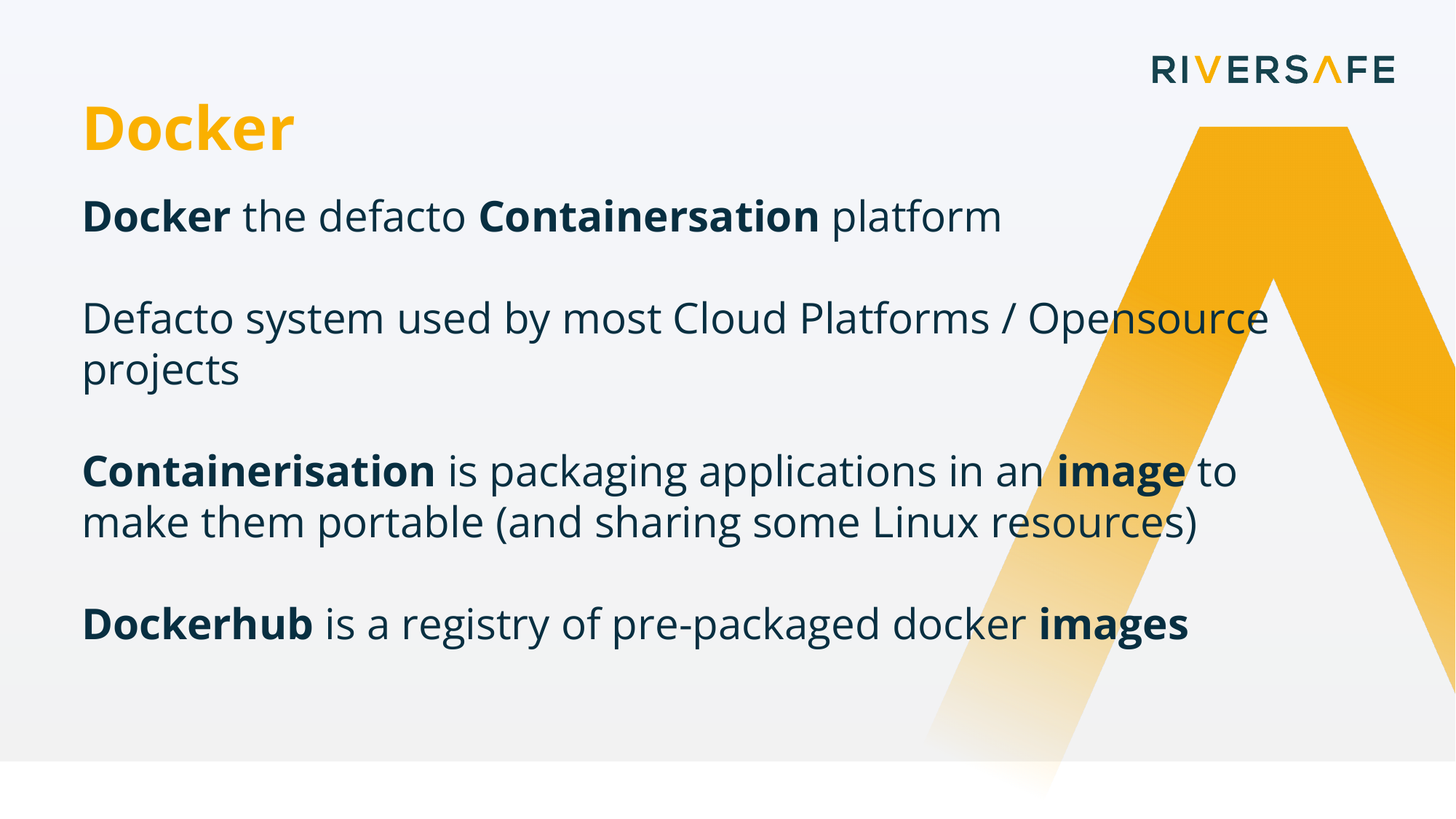

Docker
Docker the defacto Containersation platform

Defacto system used by most Cloud Platforms / Opensource projects

Containerisation is packaging applications in an image to make them portable (and sharing some Linux resources)

Dockerhub is a registry of pre-packaged docker images